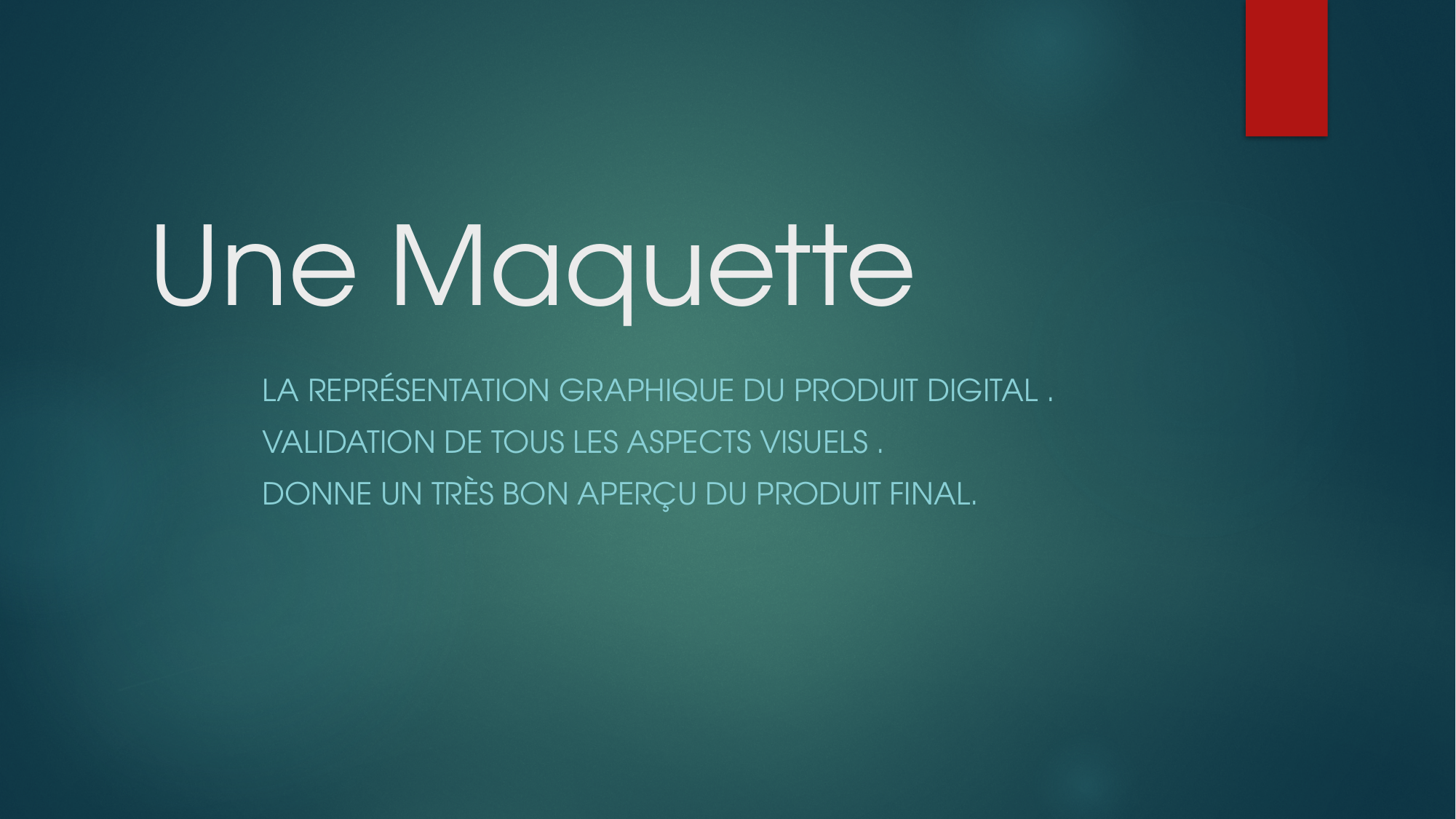

# Une Maquette
La représentation graphique du produit digital .
Validation de tous les aspects visuels .
Donne un très bon aperçu du produit final.